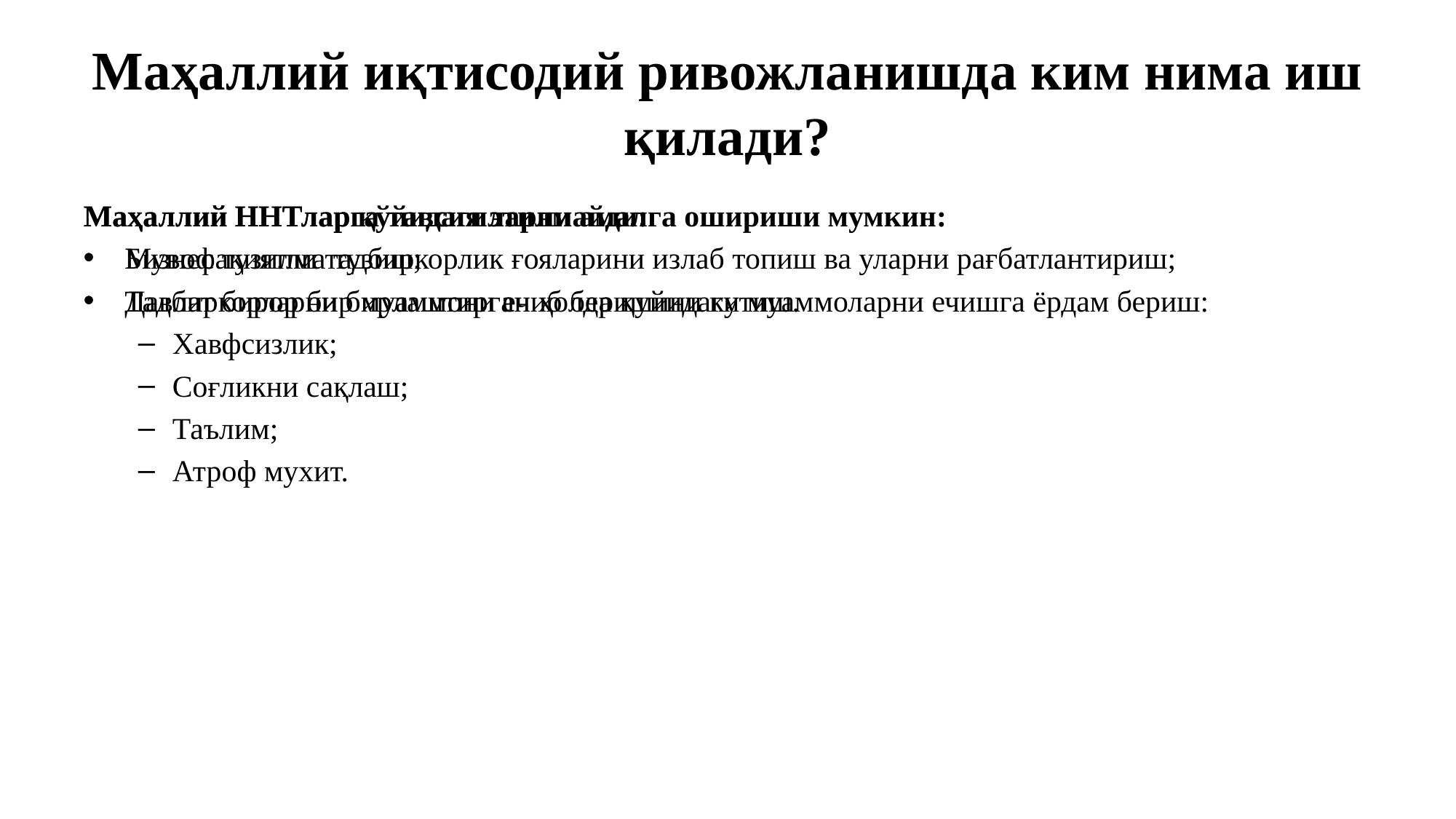

# Маҳаллий иқтисодий ривожланишда ким нима иш қилади?
Маҳаллий ННТлар қўйидагиларни амалга ошириши мумкин:
Мувофақиятли тадбиркорлик ғояларини излаб топиш ва уларни рағбатлантириш;
Тадбиркорларни бирлаштирган ҳолда қуйидаги муаммоларни ечишга ёрдам бериш:
Хавфсизлик;
Соғликни сақлаш;
Таълим;
Атроф мухит.

Маҳаллий ННТларга тавсия этилмайди:
Бизнес тузилма тузиш;
Давлат бирор бир муаммони ечиб беришини кутиш.